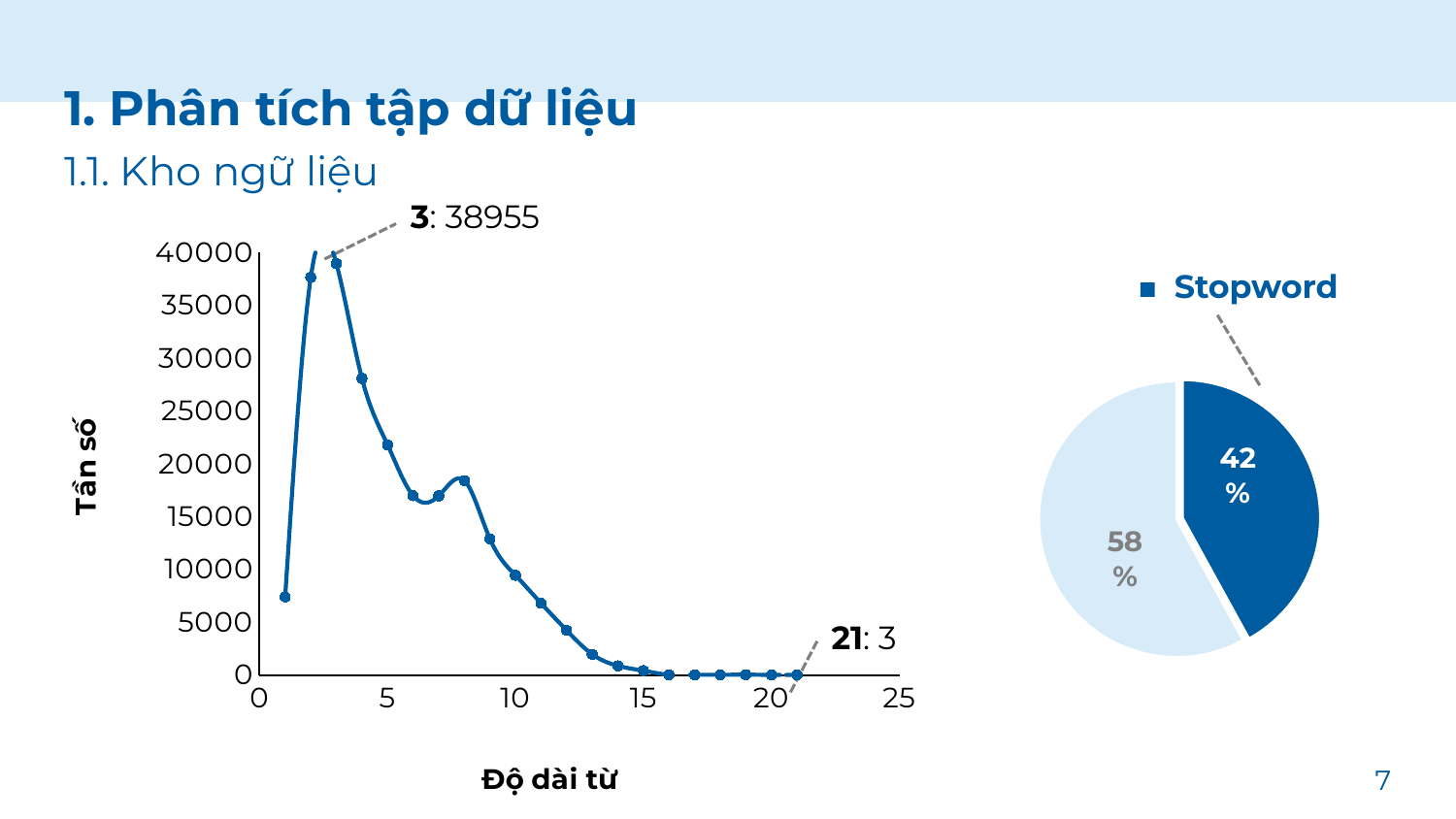

# 1. Phân tích tập dữ liệu 1.1. Kho ngữ liệu
3: 38955

### Chart

| Category | Y-Values |
|---|---|
Stopword

### Chart

| Category | Sales |
|---|---|
| Stopword | 42.0 |
| Khác | 58.0 |
21: 3
7